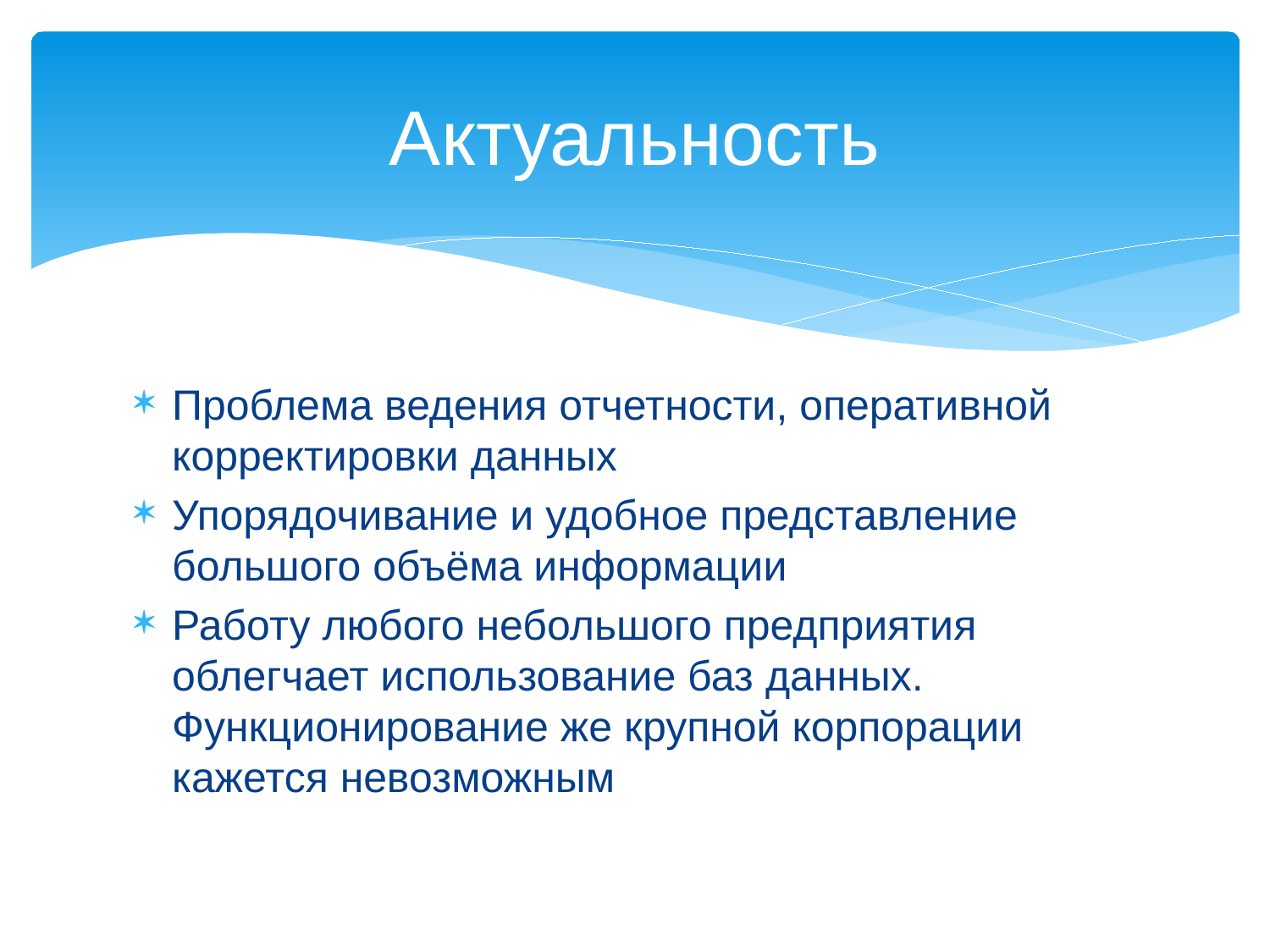

# Актуальность
Проблема ведения отчетности, оперативной корректировки данных
Упорядочивание и удобное представление большого объёма информации
Работу любого небольшого предприятия облегчает использование баз данных.
Функционирование же крупной корпорации кажется невозможным